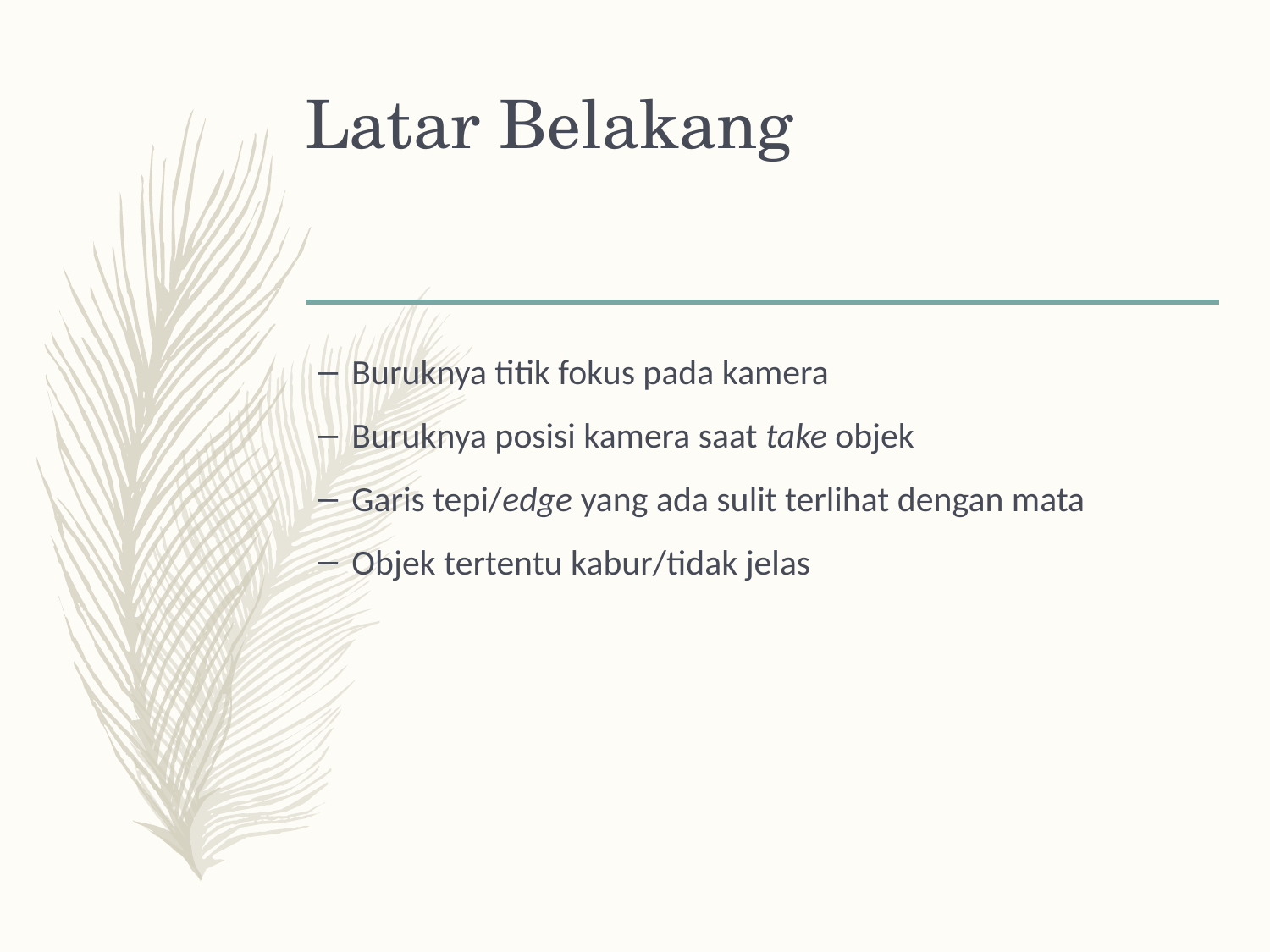

# Latar Belakang
Buruknya titik fokus pada kamera
Buruknya posisi kamera saat take objek
Garis tepi/edge yang ada sulit terlihat dengan mata
Objek tertentu kabur/tidak jelas